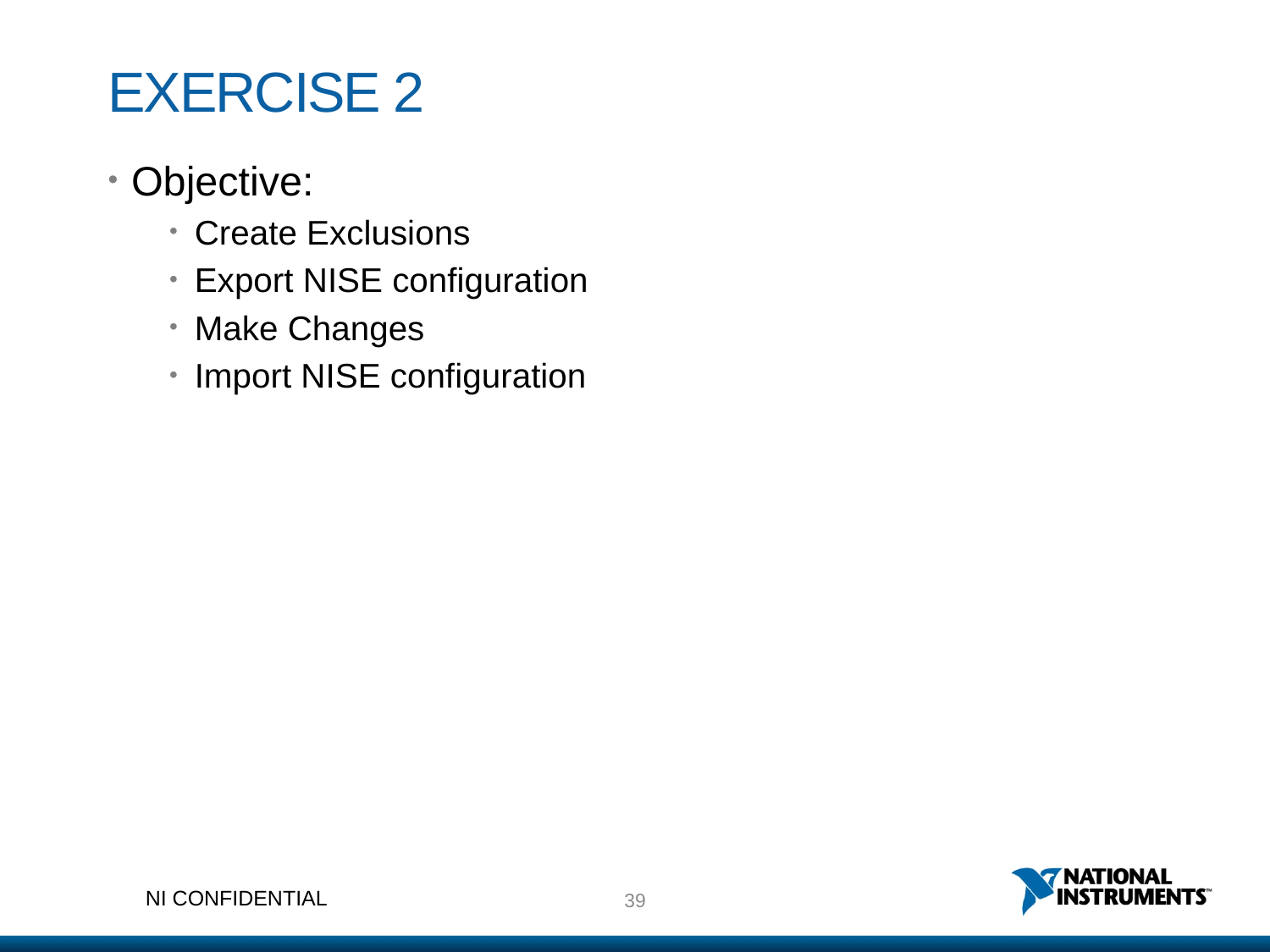

# EXERCISE 2
Objective:
Create Exclusions
Export NISE configuration
Make Changes
Import NISE configuration